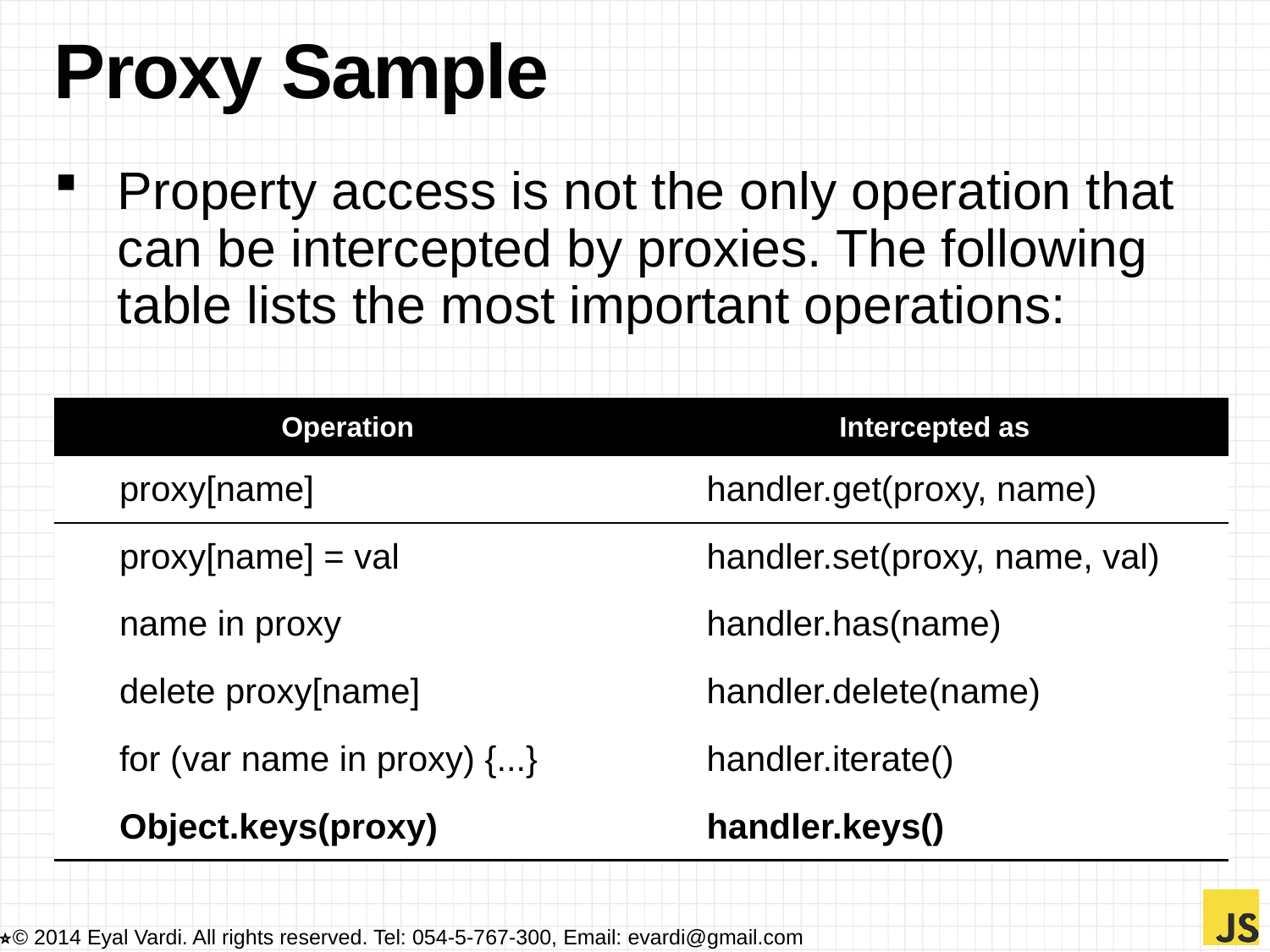

# Proxy Sample
Property access is not the only operation that can be intercepted by proxies. The following table lists the most important operations:
| Operation | Intercepted as |
| --- | --- |
| proxy[name] | handler.get(proxy, name) |
| proxy[name] = val | handler.set(proxy, name, val) |
| name in proxy | handler.has(name) |
| delete proxy[name] | handler.delete(name) |
| for (var name in proxy) {...} | handler.iterate() |
| Object.keys(proxy) | handler.keys() |